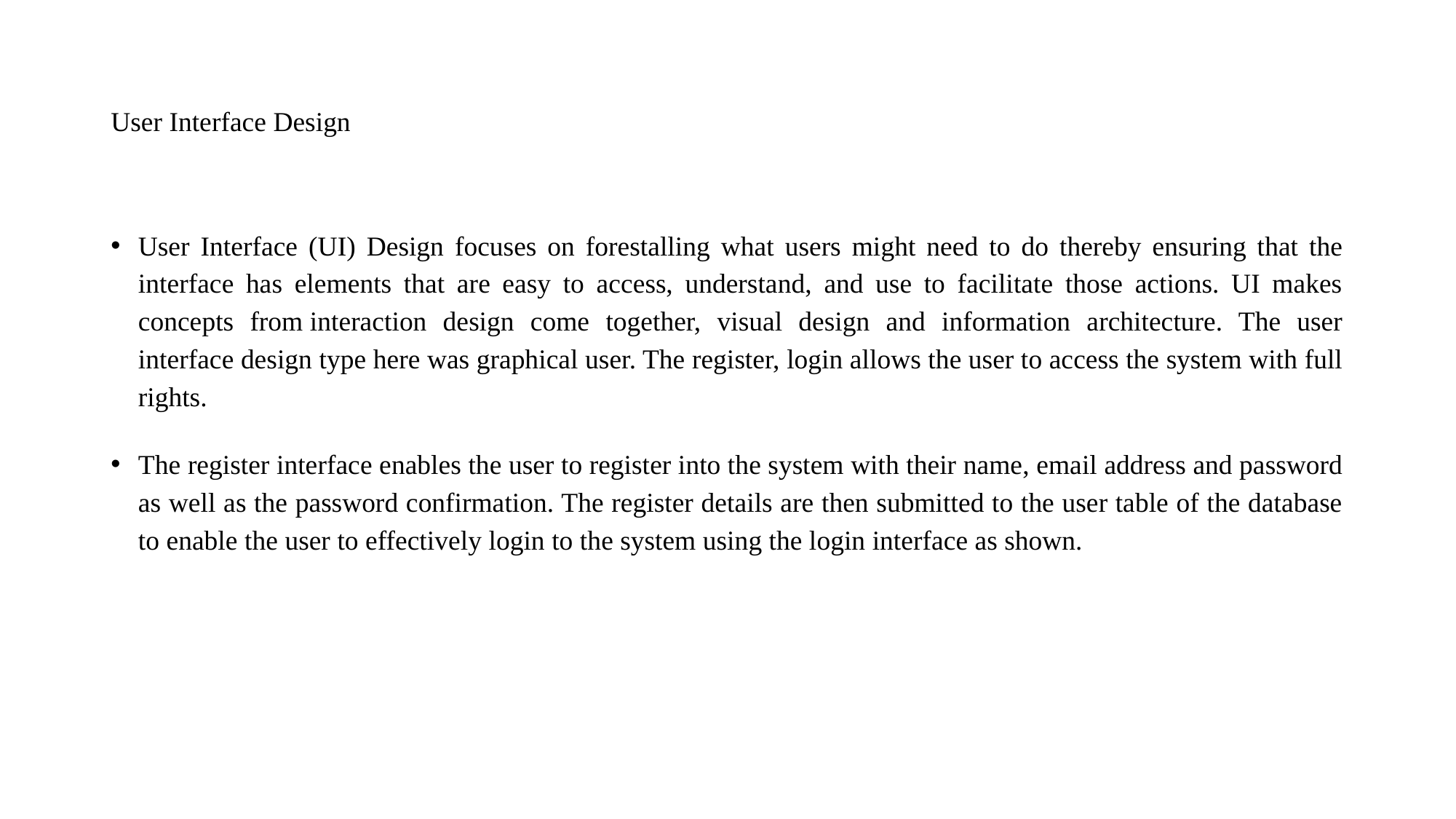

# User Interface Design
User Interface (UI) Design focuses on forestalling what users might need to do thereby ensuring that the interface has elements that are easy to access, understand, and use to facilitate those actions. UI makes concepts from interaction design come together, visual design and information architecture. The user interface design type here was graphical user. The register, login allows the user to access the system with full rights.
The register interface enables the user to register into the system with their name, email address and password as well as the password confirmation. The register details are then submitted to the user table of the database to enable the user to effectively login to the system using the login interface as shown.